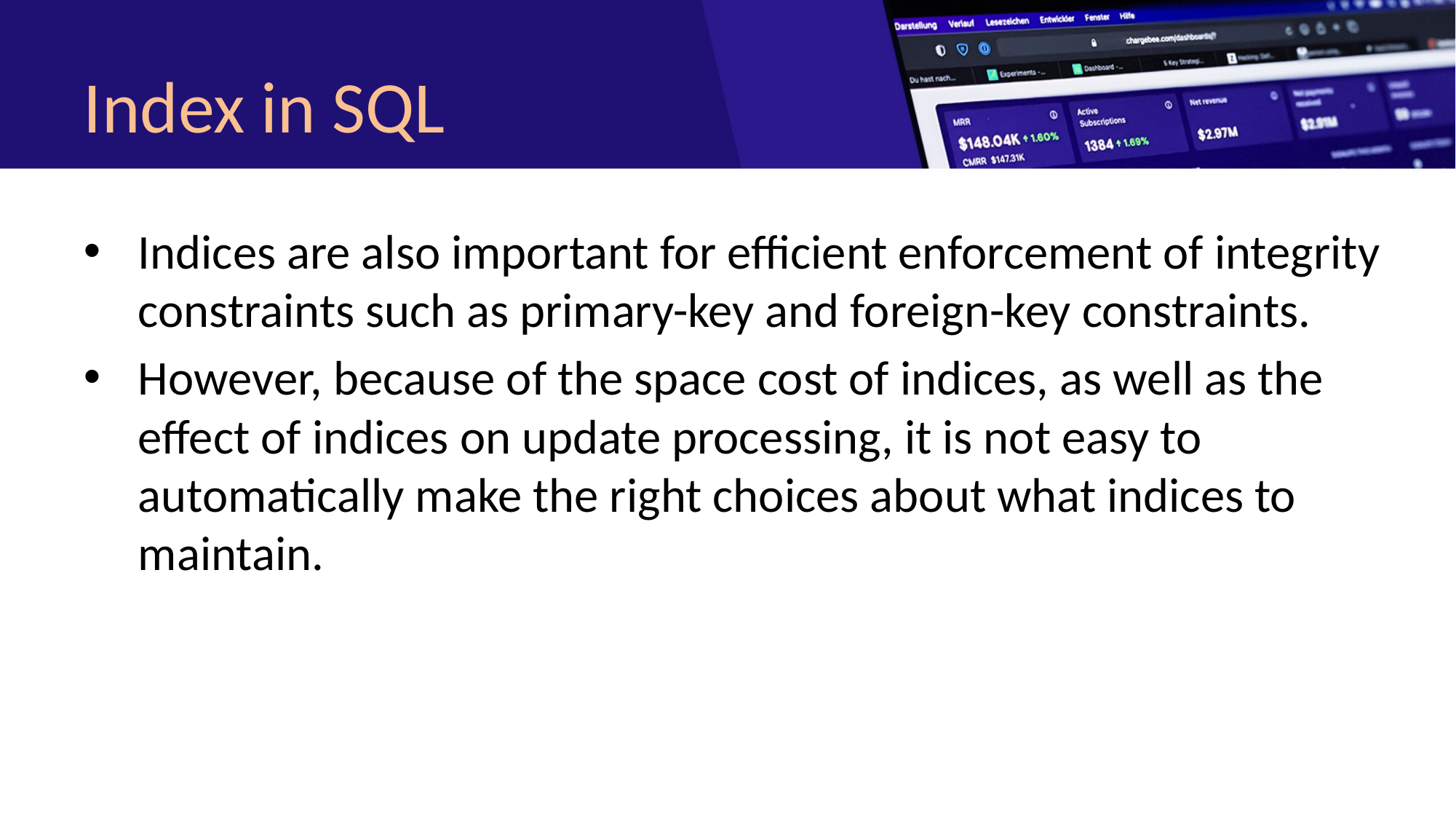

# Index in SQL
Indices are also important for efficient enforcement of integrity constraints such as primary-key and foreign-key constraints.
However, because of the space cost of indices, as well as the effect of indices on update processing, it is not easy to automatically make the right choices about what indices to maintain.